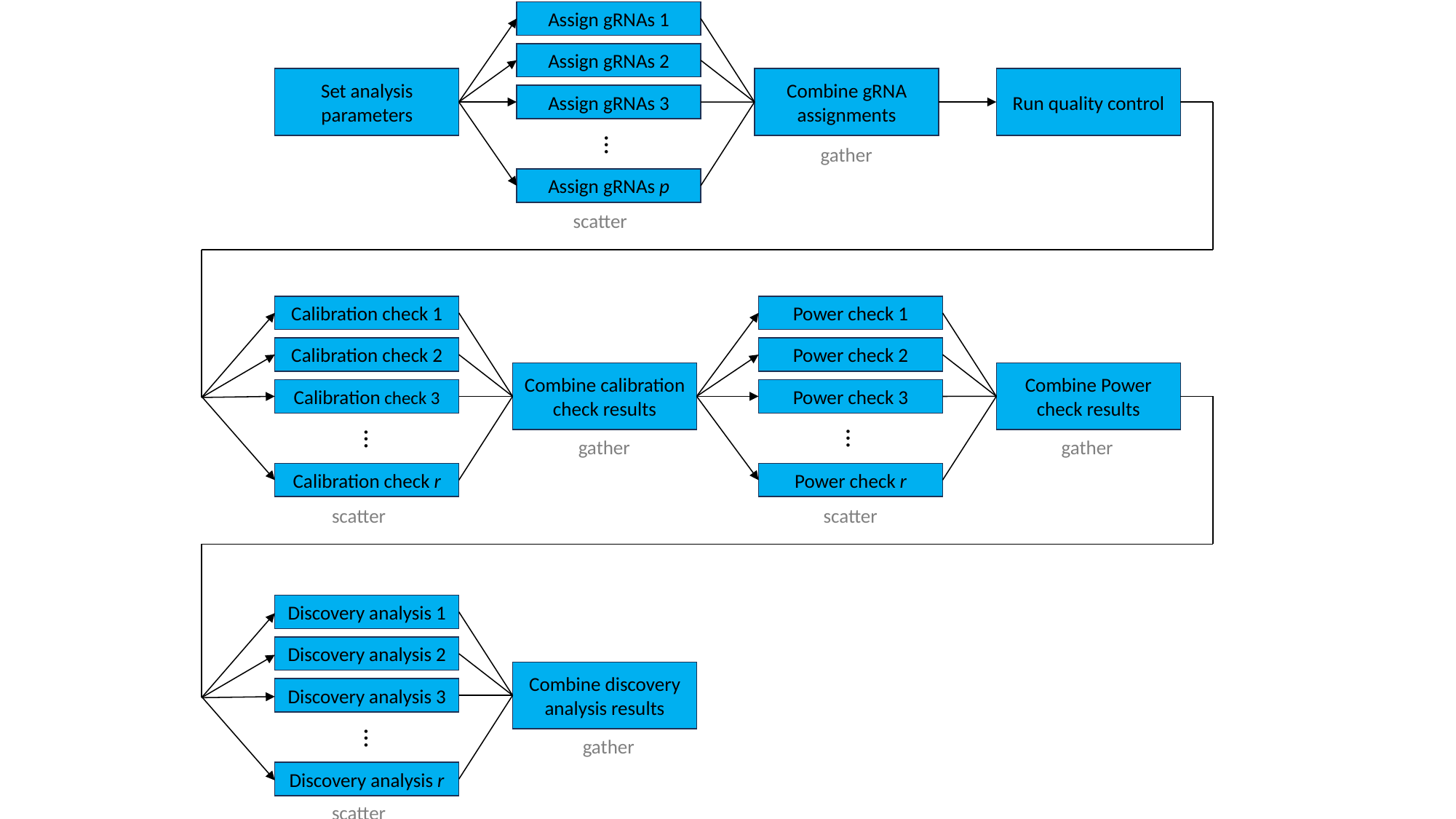

Assign gRNAs 1
Assign gRNAs 2
Run quality control
Set analysis parameters
Combine gRNA assignments
Assign gRNAs 3
…
gather
Assign gRNAs p
scatter
Calibration check 1
Power check 1
Calibration check 2
Power check 2
Combine calibration check results
Combine Power check results
Calibration check 3
Power check 3
…
…
gather
gather
Calibration check r
Power check r
scatter
scatter
Discovery analysis 1
Discovery analysis 2
Combine discovery analysis results
Discovery analysis 3
…
gather
Discovery analysis r
scatter